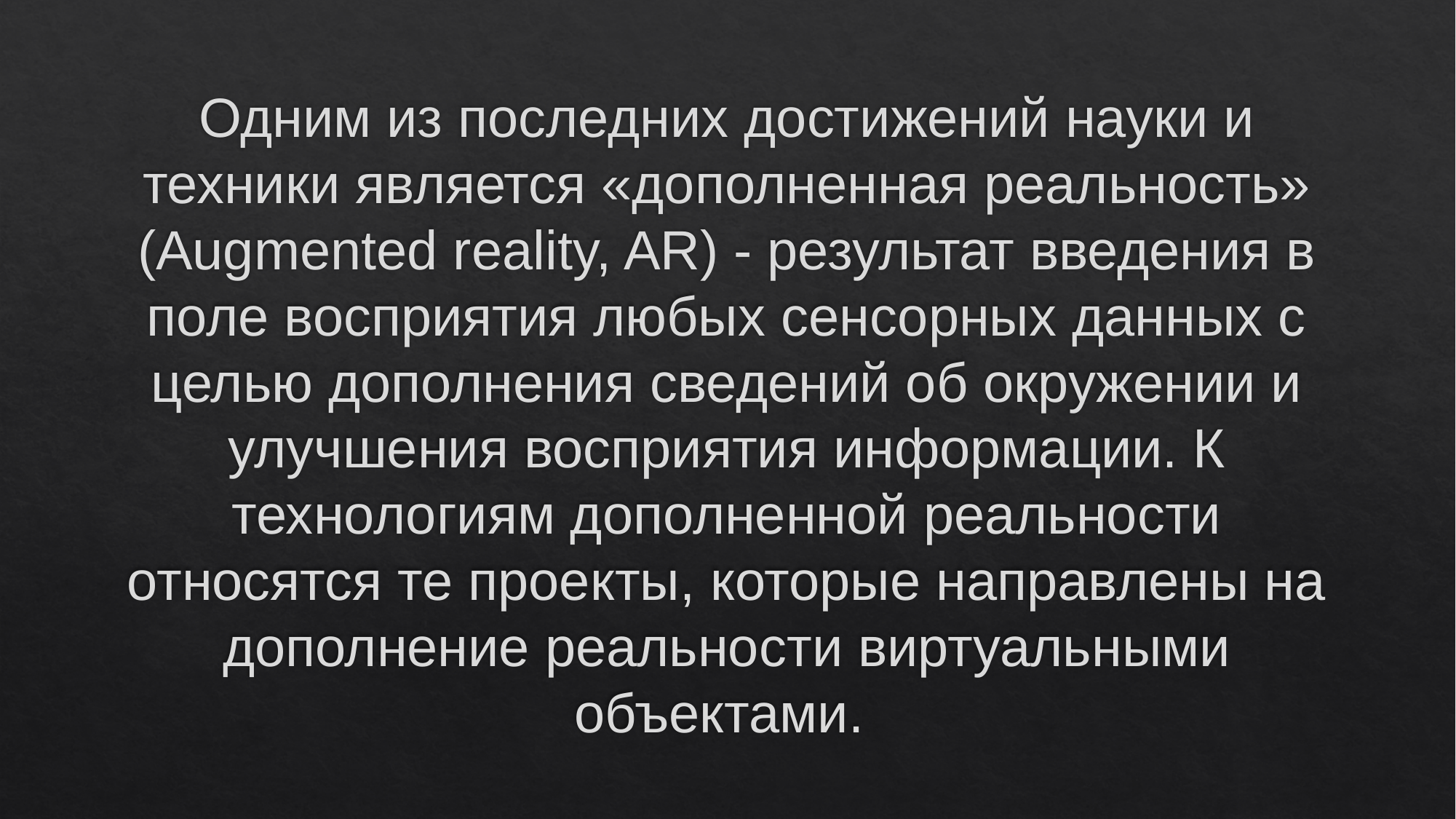

# Одним из последних достижений науки и техники является «дополненная реальность» (Augmented reality, AR) - результат введения в поле восприятия любых сенсорных данных с целью дополнения сведений об окружении и улучшения восприятия информации. К технологиям дополненной реальности относятся те проекты, которые направлены на дополнение реальности виртуальными объектами.